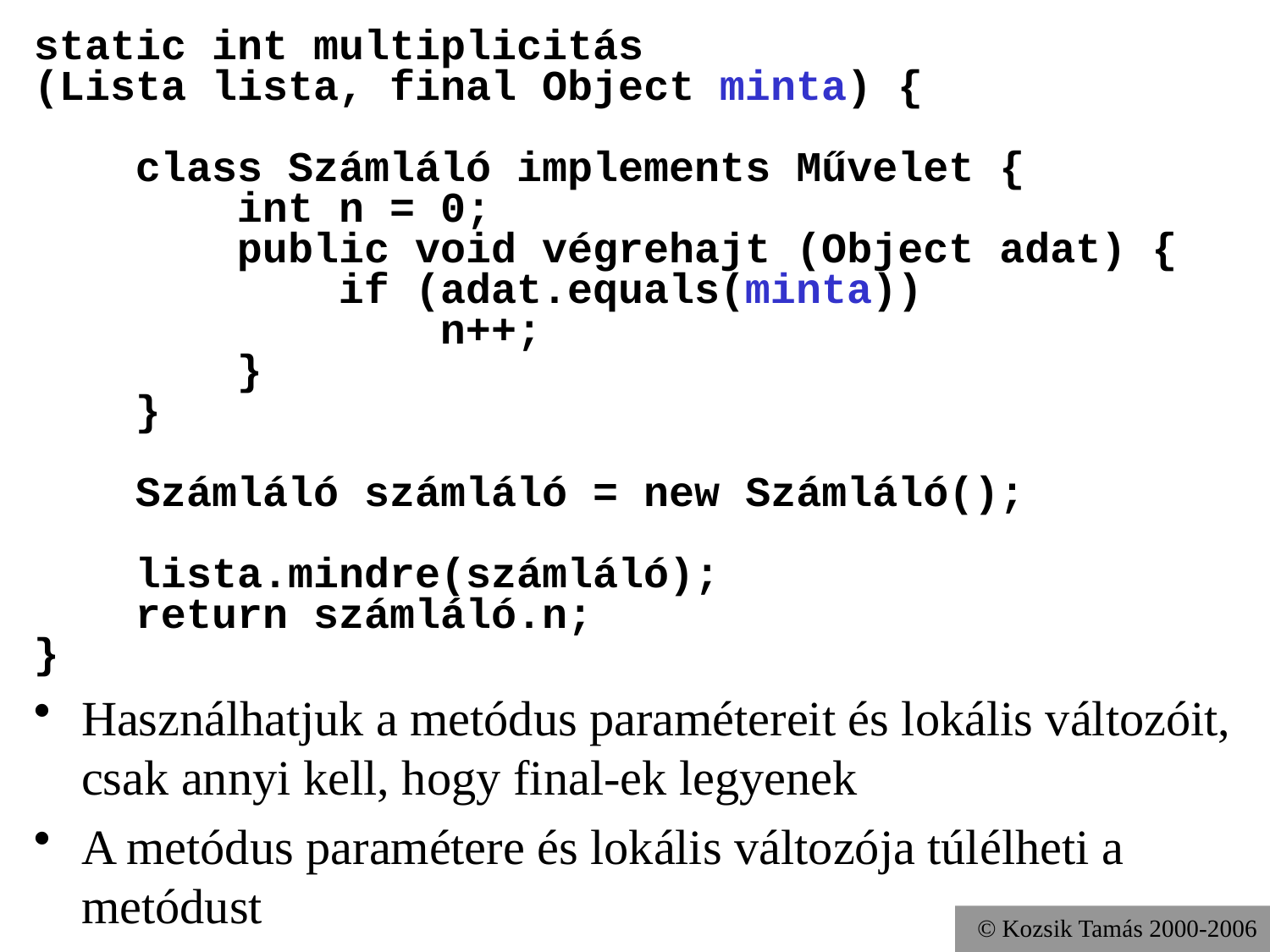

static int multiplicitás
(Lista lista, final Object minta) {

    class Számláló implements Művelet {
        int n = 0;
        public void végrehajt (Object adat) {
            if (adat.equals(minta))
                n++;
        }
    }

    Számláló számláló = new Számláló();

    lista.mindre(számláló);
    return számláló.n;
}
Használhatjuk a metódus paramétereit és lokális változóit, csak annyi kell, hogy final-ek legyenek
A metódus paramétere és lokális változója túlélheti a metódust
© Kozsik Tamás 2000-2006